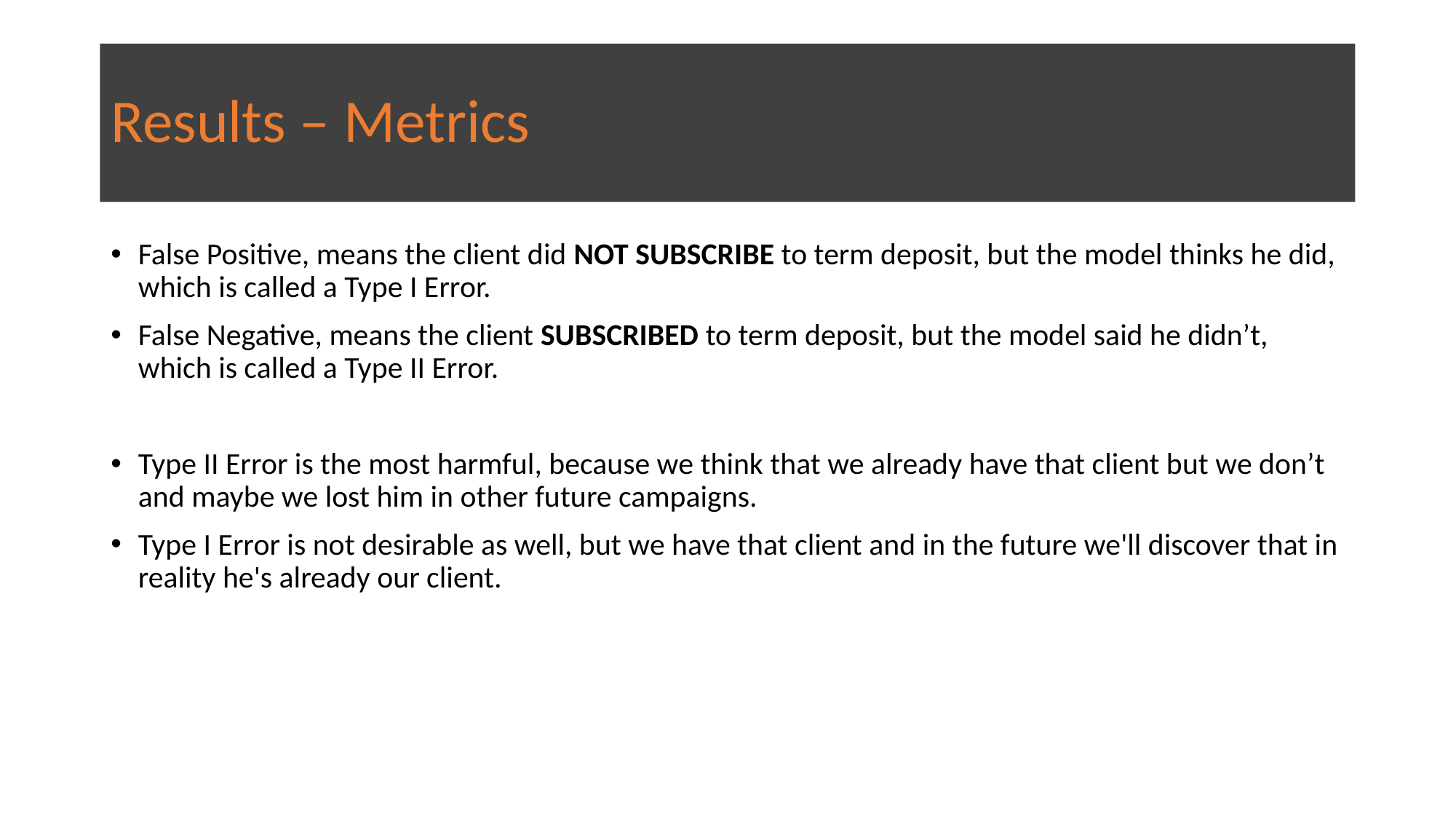

# Results – Metrics
False Positive, means the client did NOT SUBSCRIBE to term deposit, but the model thinks he did, which is called a Type I Error.
False Negative, means the client SUBSCRIBED to term deposit, but the model said he didn’t, which is called a Type II Error.

Type II Error is the most harmful, because we think that we already have that client but we don’t and maybe we lost him in other future campaigns.
Type I Error is not desirable as well, but we have that client and in the future we'll discover that in reality he's already our client.